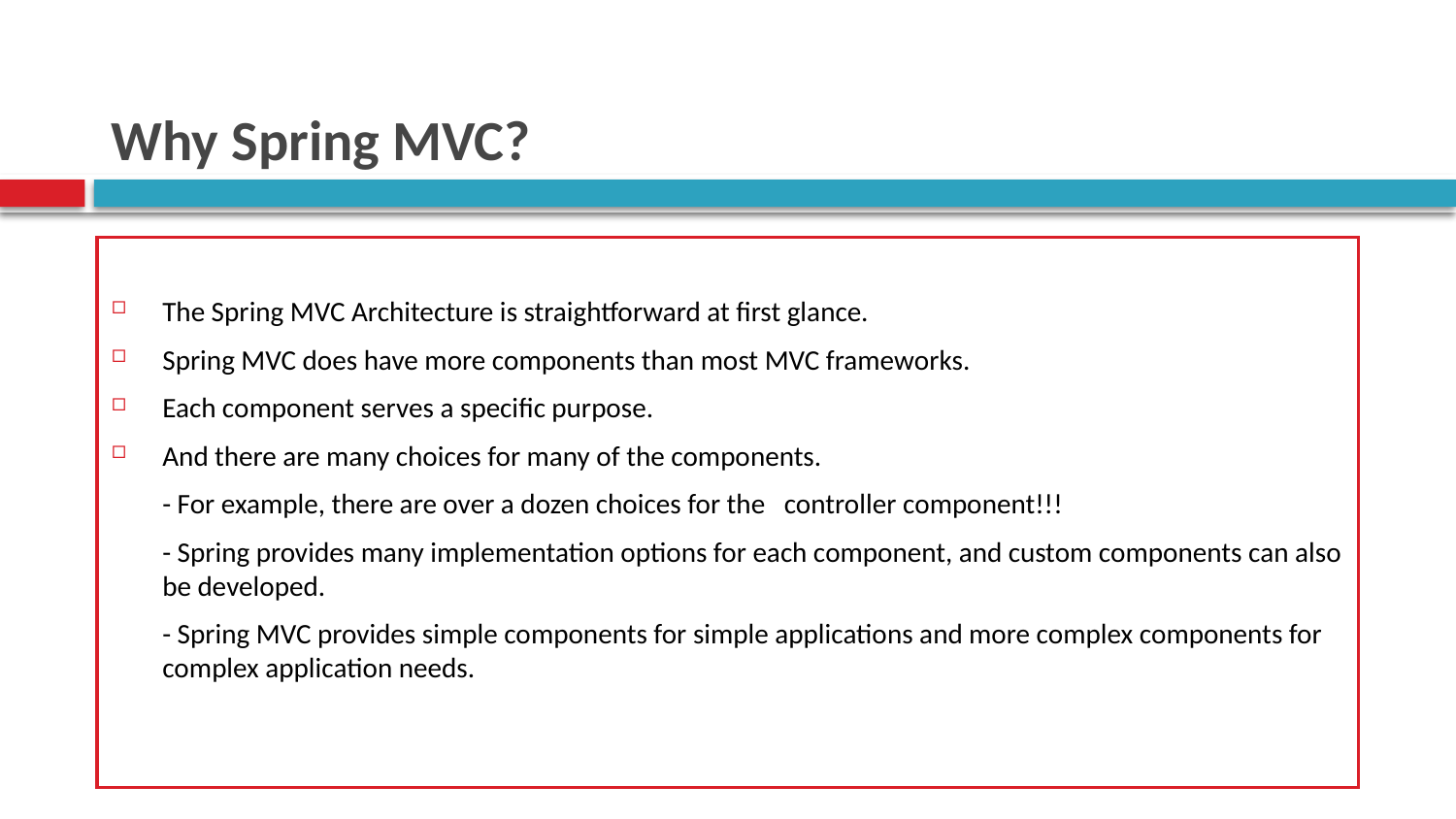

# Why Spring MVC?
The Spring MVC Architecture is straightforward at first glance.
Spring MVC does have more components than most MVC frameworks.
Each component serves a specific purpose.
And there are many choices for many of the components.
	- For example, there are over a dozen choices for the   controller component!!!
	- Spring provides many implementation options for each component, and custom components can also be developed.
	- Spring MVC provides simple components for simple applications and more complex components for complex application needs.